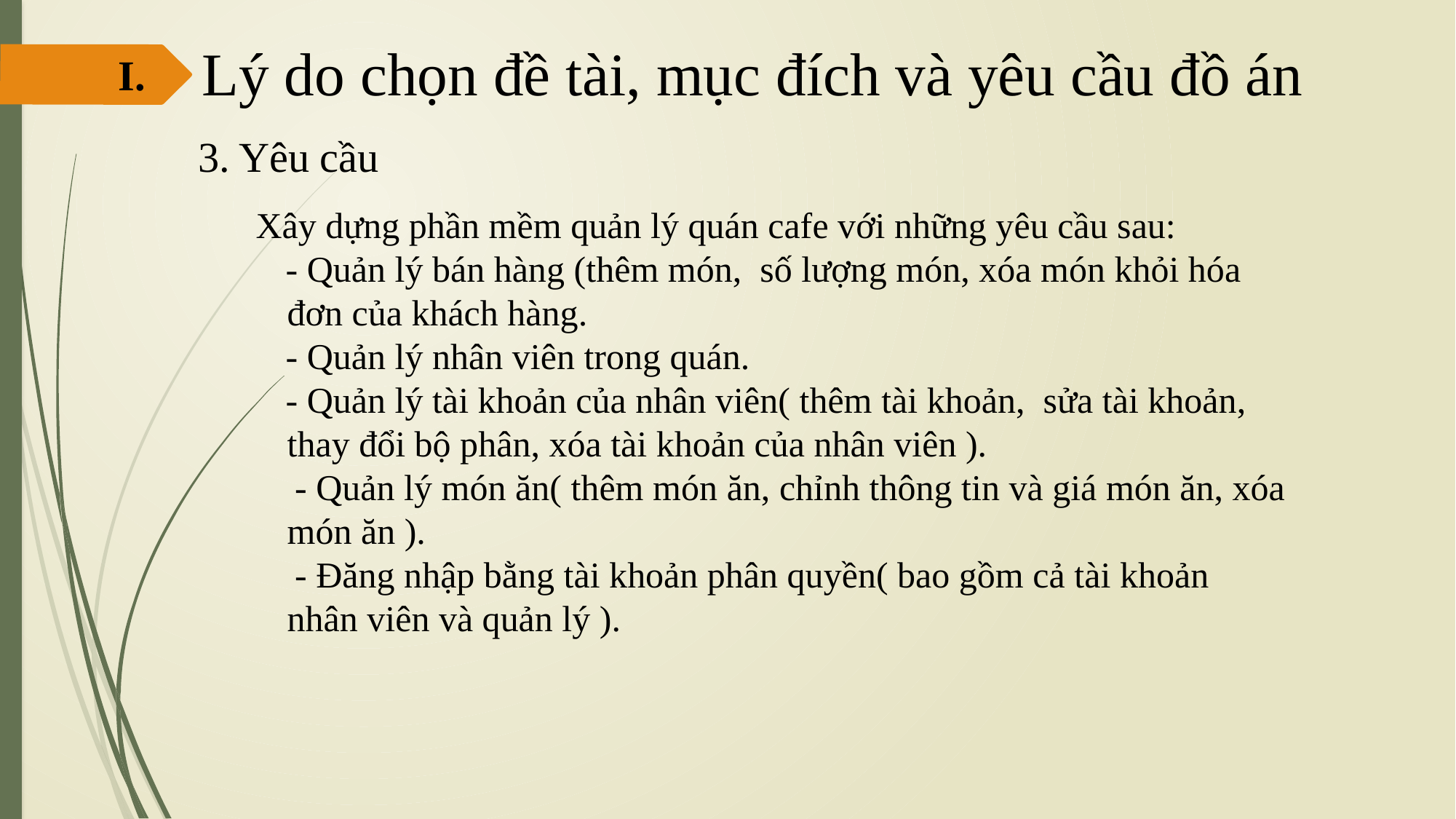

Lý do chọn đề tài, mục đích và yêu cầu đồ án
I.
3. Yêu cầu
    Xây dựng phần mềm quản lý quán cafe với những yêu cầu sau:
     - Quản lý bán hàng (thêm món,  số lượng món, xóa món khỏi hóa    đơn của khách hàng.
     - Quản lý nhân viên trong quán.
     - Quản lý tài khoản của nhân viên( thêm tài khoản,  sửa tài khoản, thay đổi bộ phân, xóa tài khoản của nhân viên ).
      - Quản lý món ăn( thêm món ăn, chỉnh thông tin và giá món ăn, xóa món ăn ).
      - Đăng nhập bằng tài khoản phân quyền( bao gồm cả tài khoản nhân viên và quản lý ).